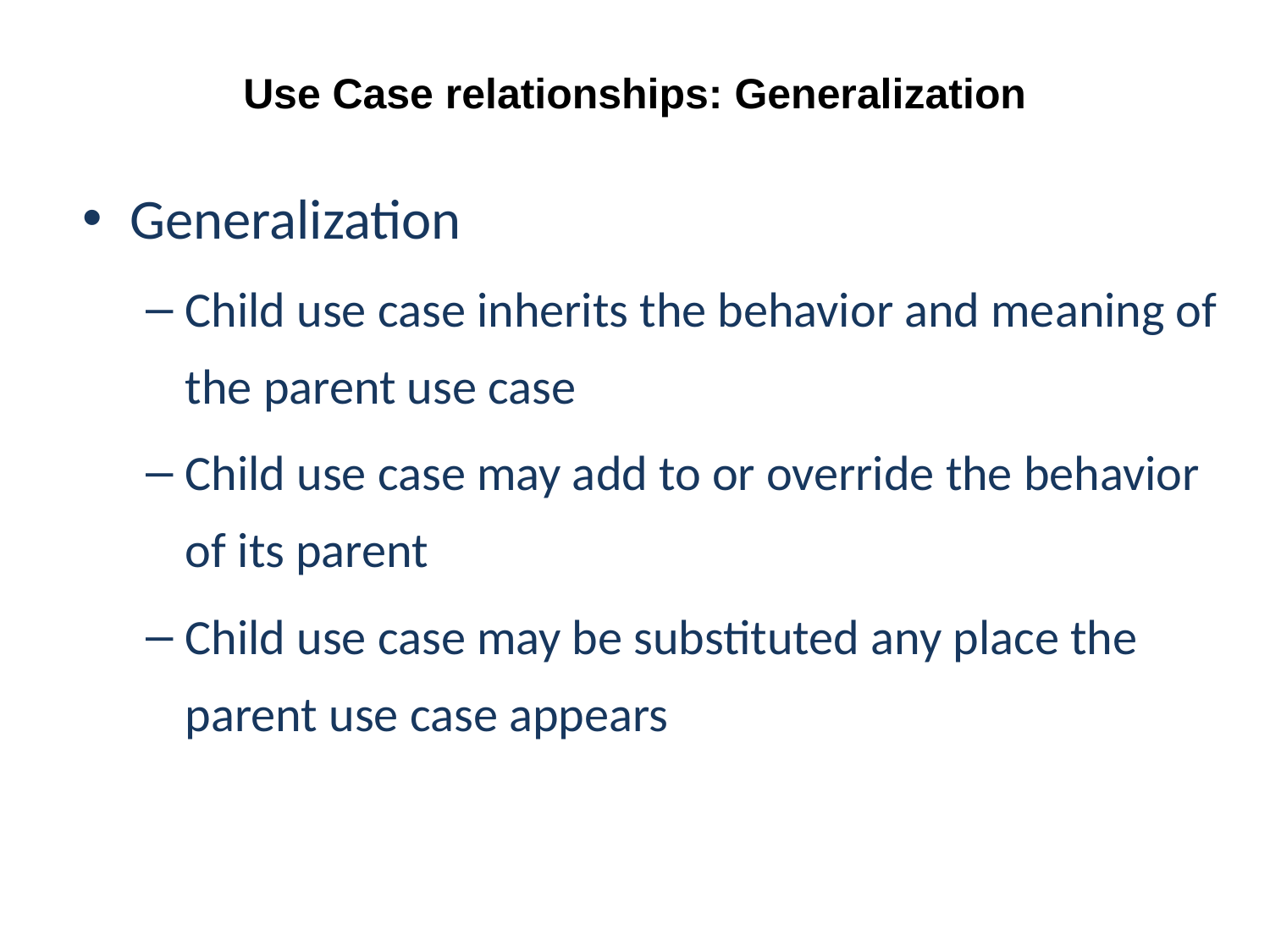

# Use Case relationships: Generalization
Generalization
Child use case inherits the behavior and meaning of the parent use case
Child use case may add to or override the behavior of its parent
Child use case may be substituted any place the parent use case appears